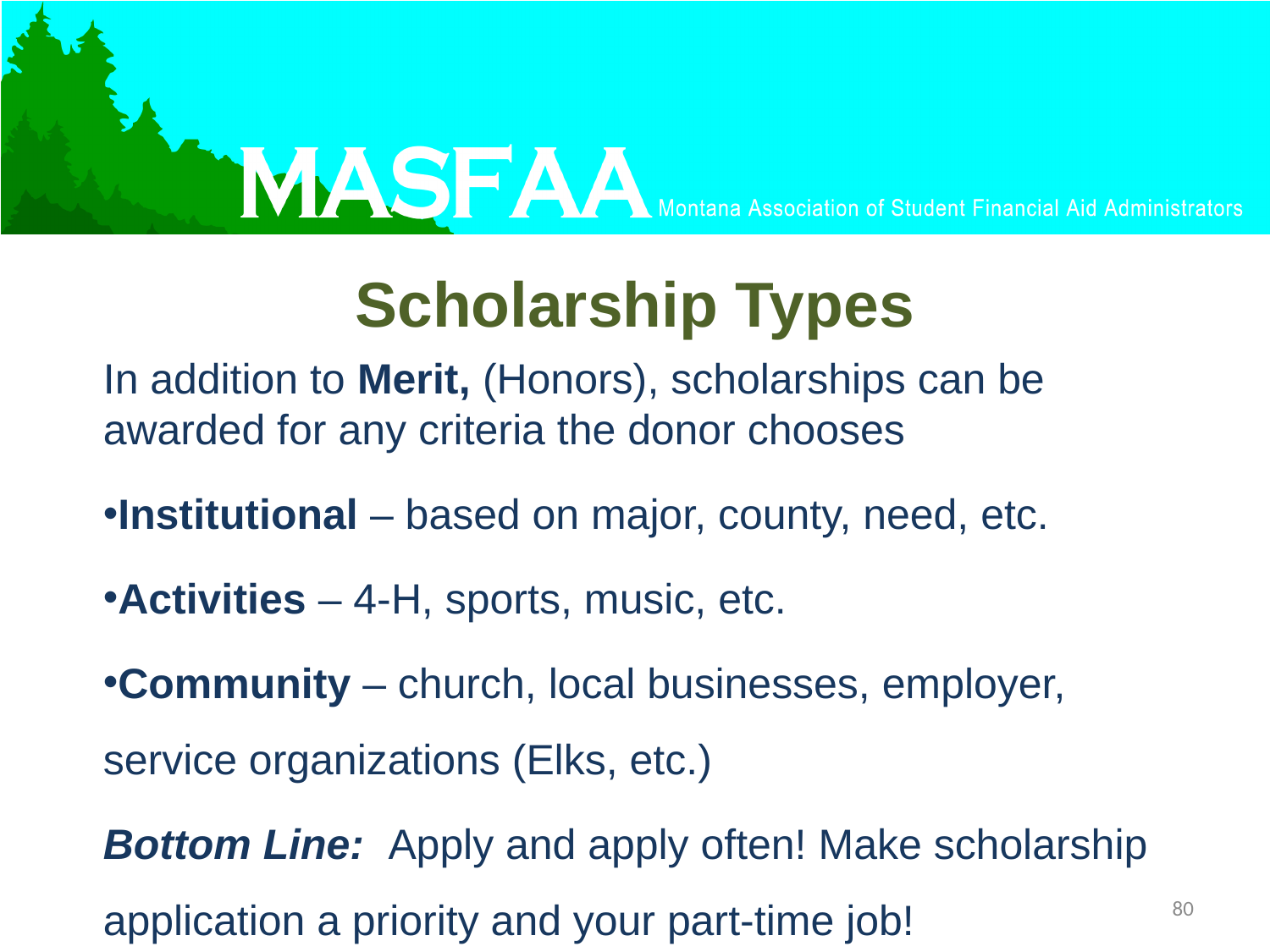

# Scholarship Types
In addition to Merit, (Honors), scholarships can be awarded for any criteria the donor chooses
Institutional – based on major, county, need, etc.
Activities – 4-H, sports, music, etc.
Community – church, local businesses, employer, service organizations (Elks, etc.)
Bottom Line:  Apply and apply often! Make scholarship application a priority and your part-time job!

80